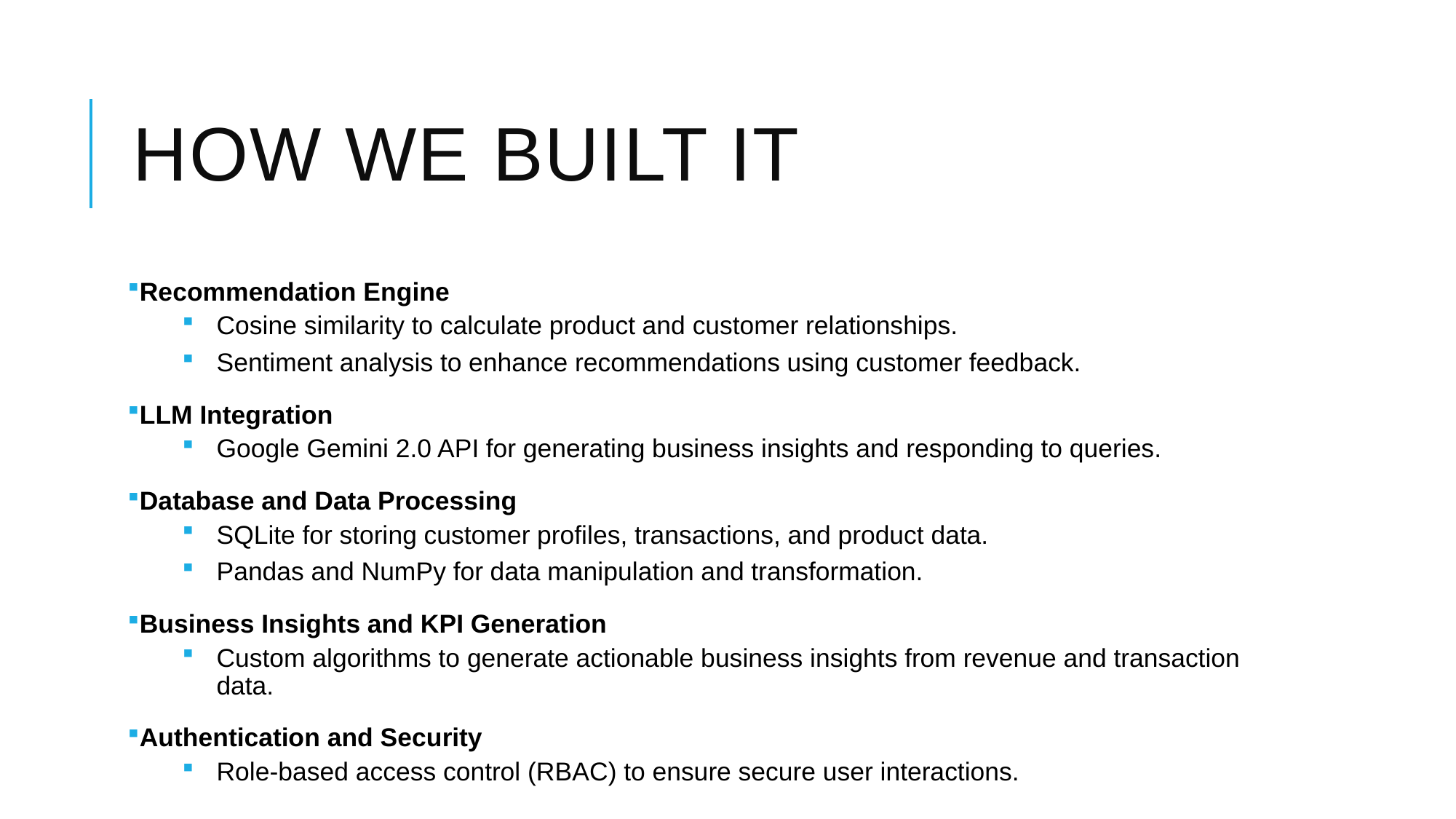

# HOW WE BUILT IT
Recommendation Engine
Cosine similarity to calculate product and customer relationships.
Sentiment analysis to enhance recommendations using customer feedback.
LLM Integration
Google Gemini 2.0 API for generating business insights and responding to queries.
Database and Data Processing
SQLite for storing customer profiles, transactions, and product data.
Pandas and NumPy for data manipulation and transformation.
Business Insights and KPI Generation
Custom algorithms to generate actionable business insights from revenue and transaction data.
Authentication and Security
Role-based access control (RBAC) to ensure secure user interactions.